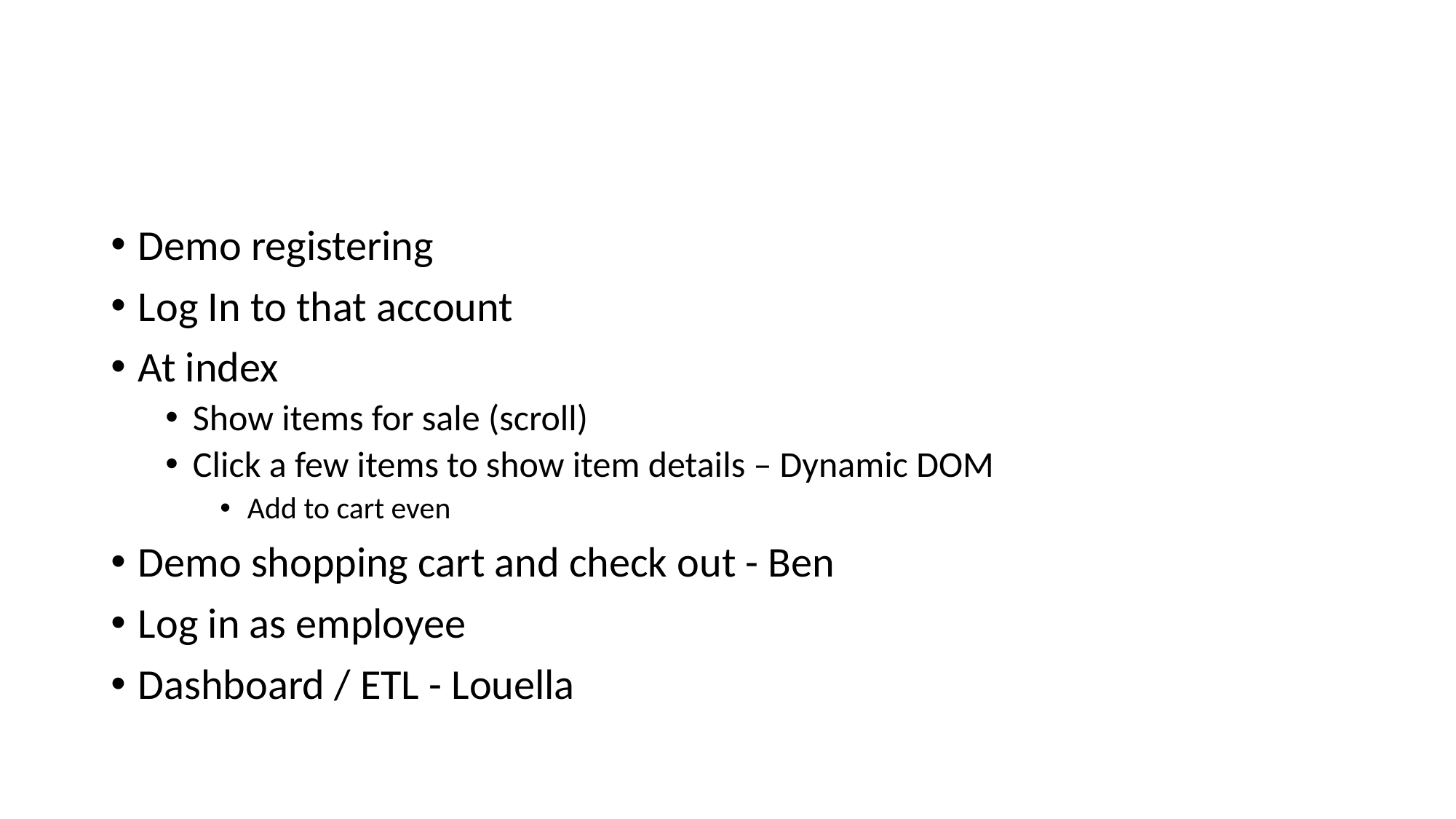

#
Demo registering
Log In to that account
At index
Show items for sale (scroll)
Click a few items to show item details – Dynamic DOM
Add to cart even
Demo shopping cart and check out - Ben
Log in as employee
Dashboard / ETL - Louella